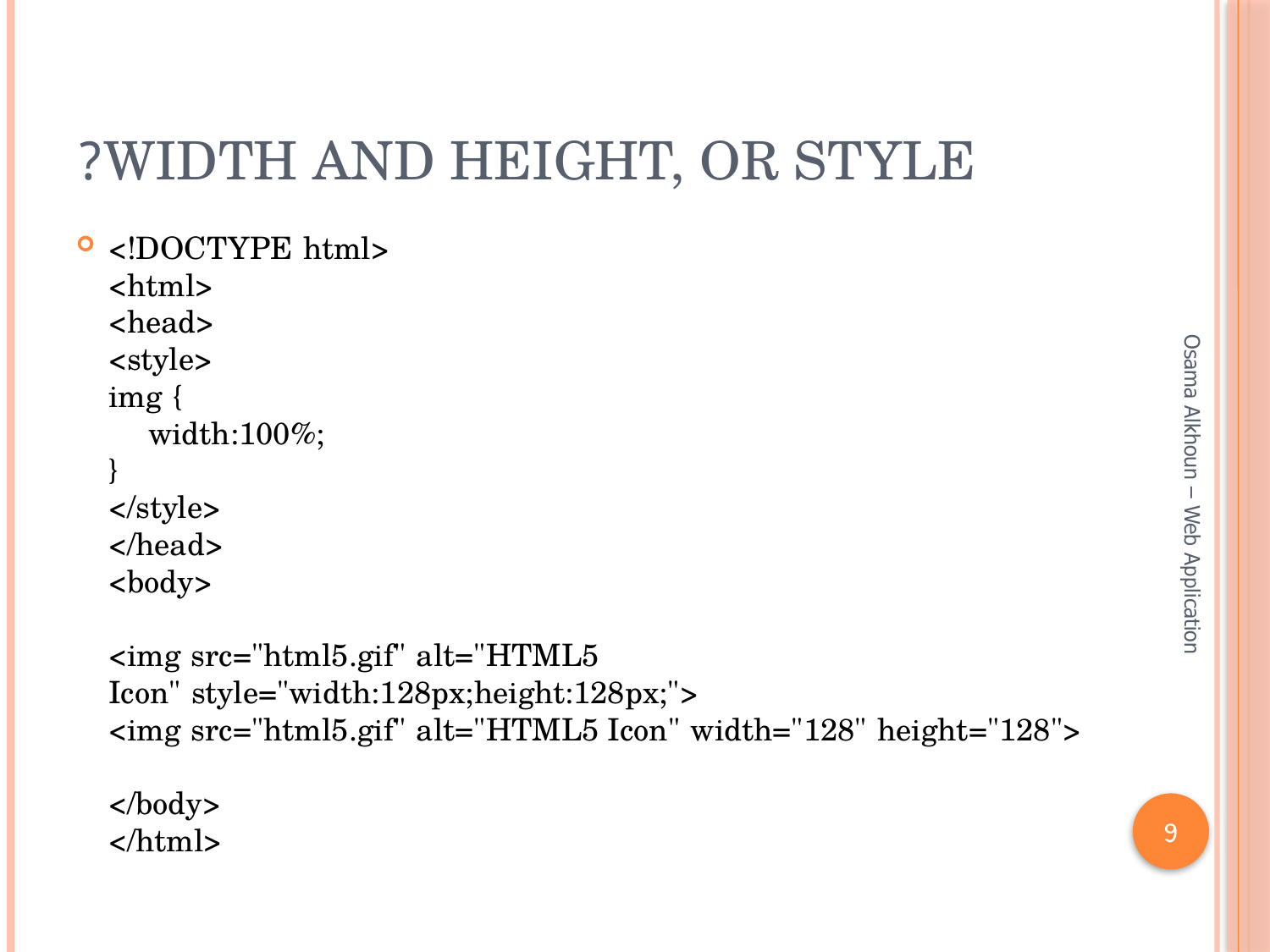

# Width and Height, or Style?
<!DOCTYPE html>
<html>
<head>
<style>
img { 
    width:100%; 
}
</style>
</head>
<body>
<img src="html5.gif" alt="HTML5 Icon" style="width:128px;height:128px;">
<img src="html5.gif" alt="HTML5 Icon" width="128" height="128">
</body>
</html>
Osama Alkhoun – Web Application
9